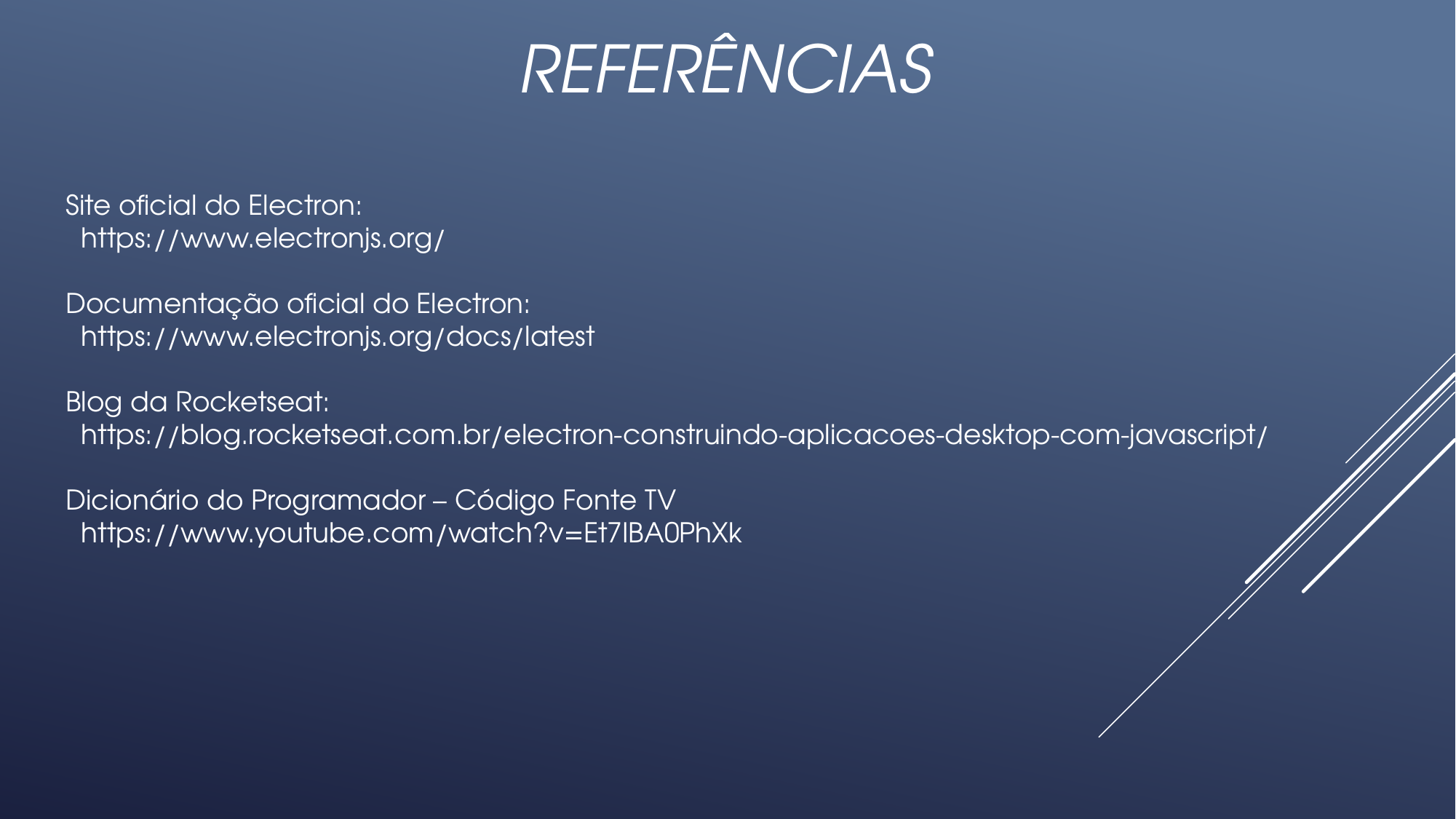

# Referências
Site oficial do Electron:
  https://www.electronjs.org/

Documentação oficial do Electron:
  https://www.electronjs.org/docs/latest

Blog da Rocketseat:
  https://blog.rocketseat.com.br/electron-construindo-aplicacoes-desktop-com-javascript/

Dicionário do Programador – Código Fonte TV
  https://www.youtube.com/watch?v=Et7IBA0PhXk